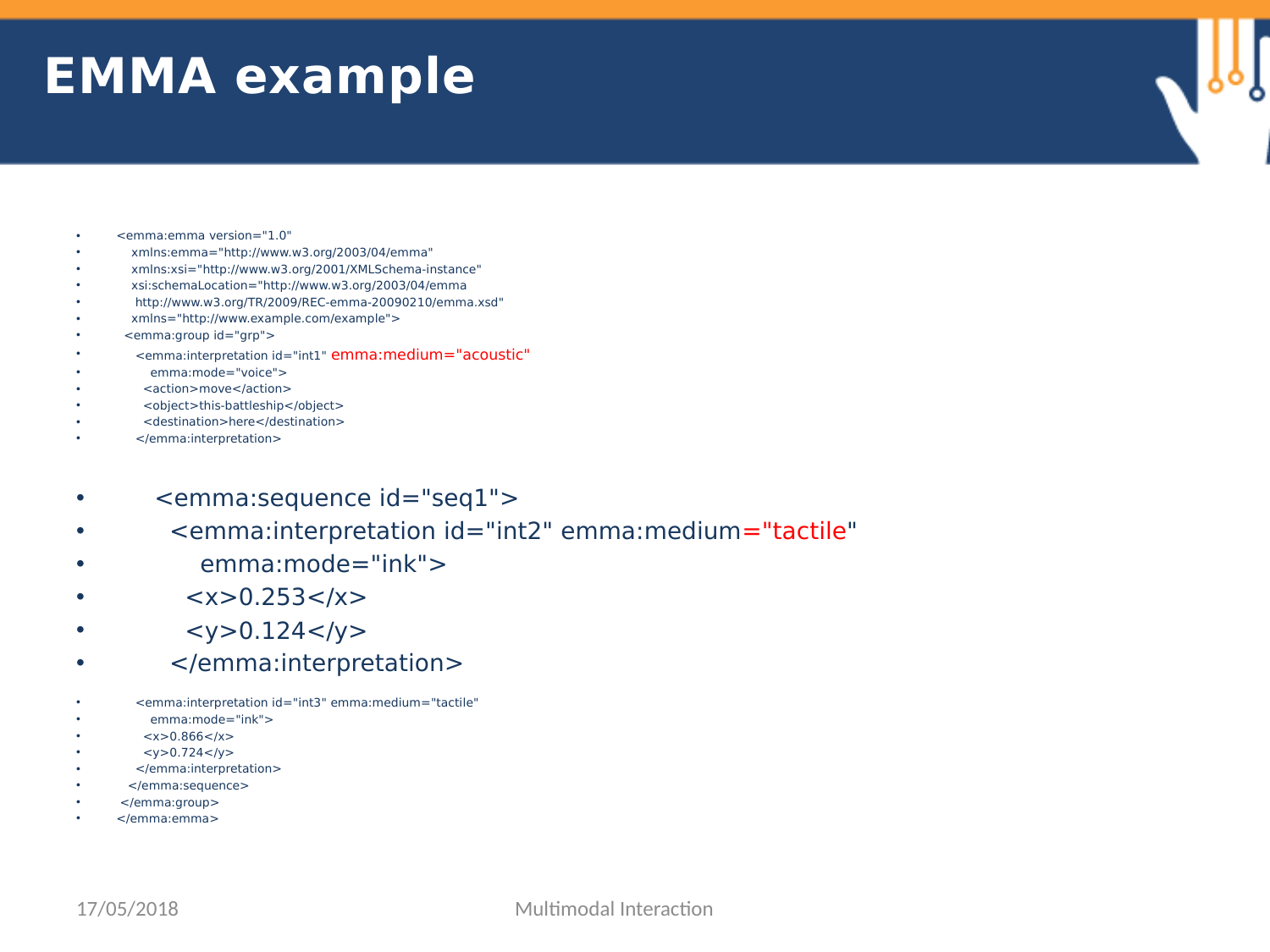

# EMMA example
<emma:emma version="1.0"
    xmlns:emma="http://www.w3.org/2003/04/emma"
    xmlns:xsi="http://www.w3.org/2001/XMLSchema-instance"
    xsi:schemaLocation="http://www.w3.org/2003/04/emma
     http://www.w3.org/TR/2009/REC-emma-20090210/emma.xsd"
    xmlns="http://www.example.com/example">
  <emma:group id="grp">
     <emma:interpretation id="int1" emma:medium="acoustic"
         emma:mode="voice">
       <action>move</action>
       <object>this-battleship</object>
       <destination>here</destination>
     </emma:interpretation>

     <emma:sequence id="seq1">
       <emma:interpretation id="int2" emma:medium="tactile"
           emma:mode="ink">
         <x>0.253</x>
         <y>0.124</y>
       </emma:interpretation>

     <emma:interpretation id="int3" emma:medium="tactile"
         emma:mode="ink">
       <x>0.866</x>
       <y>0.724</y>
     </emma:interpretation>
   </emma:sequence>
 </emma:group>
</emma:emma>

17/05/2018
Multimodal Interaction